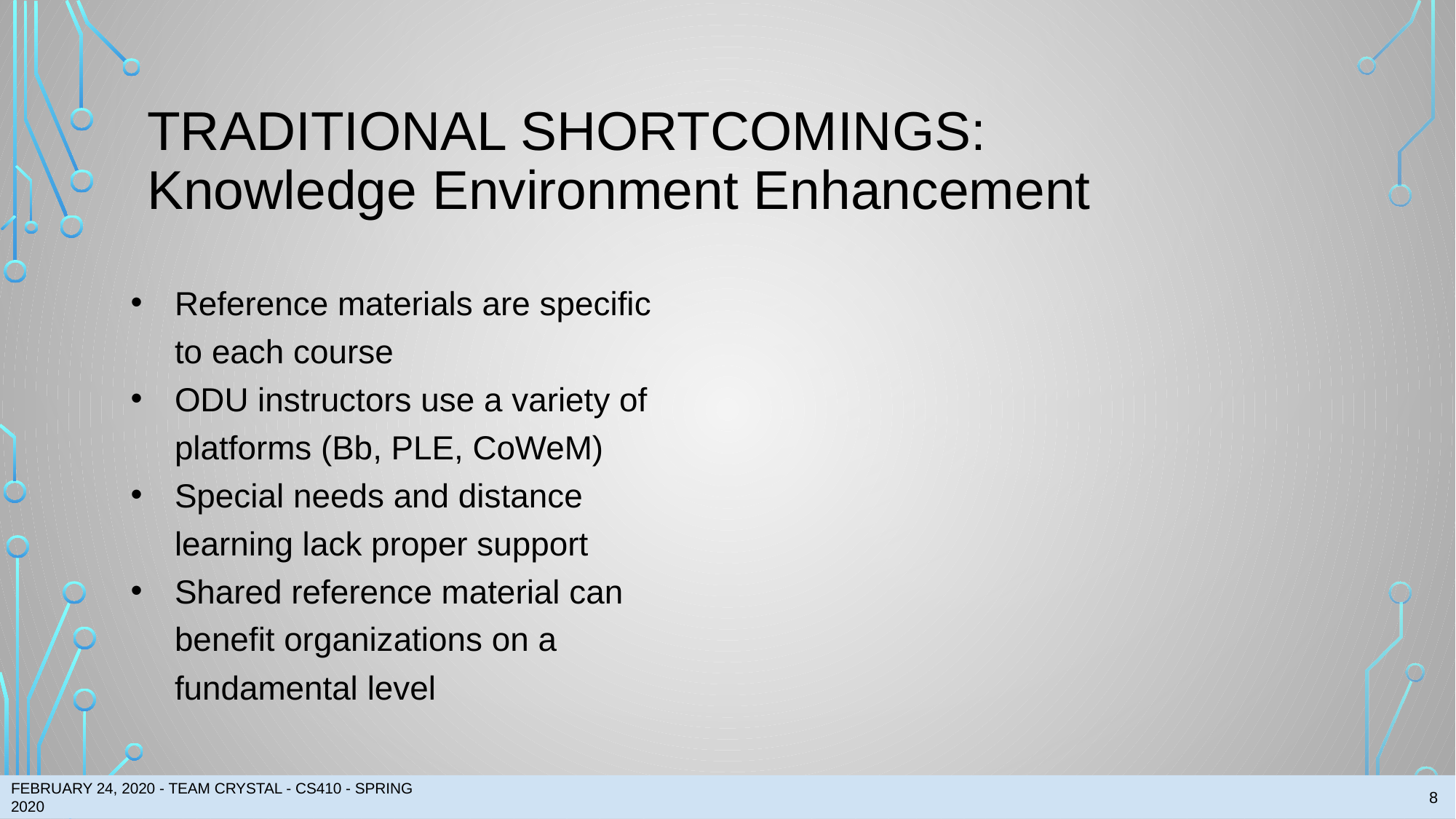

# TRADITIONAL SHORTCOMINGS:
Knowledge Environment Enhancement
Reference materials are specific to each course
ODU instructors use a variety of platforms (Bb, PLE, CoWeM)
Special needs and distance learning lack proper support
Shared reference material can benefit organizations on a fundamental level
8